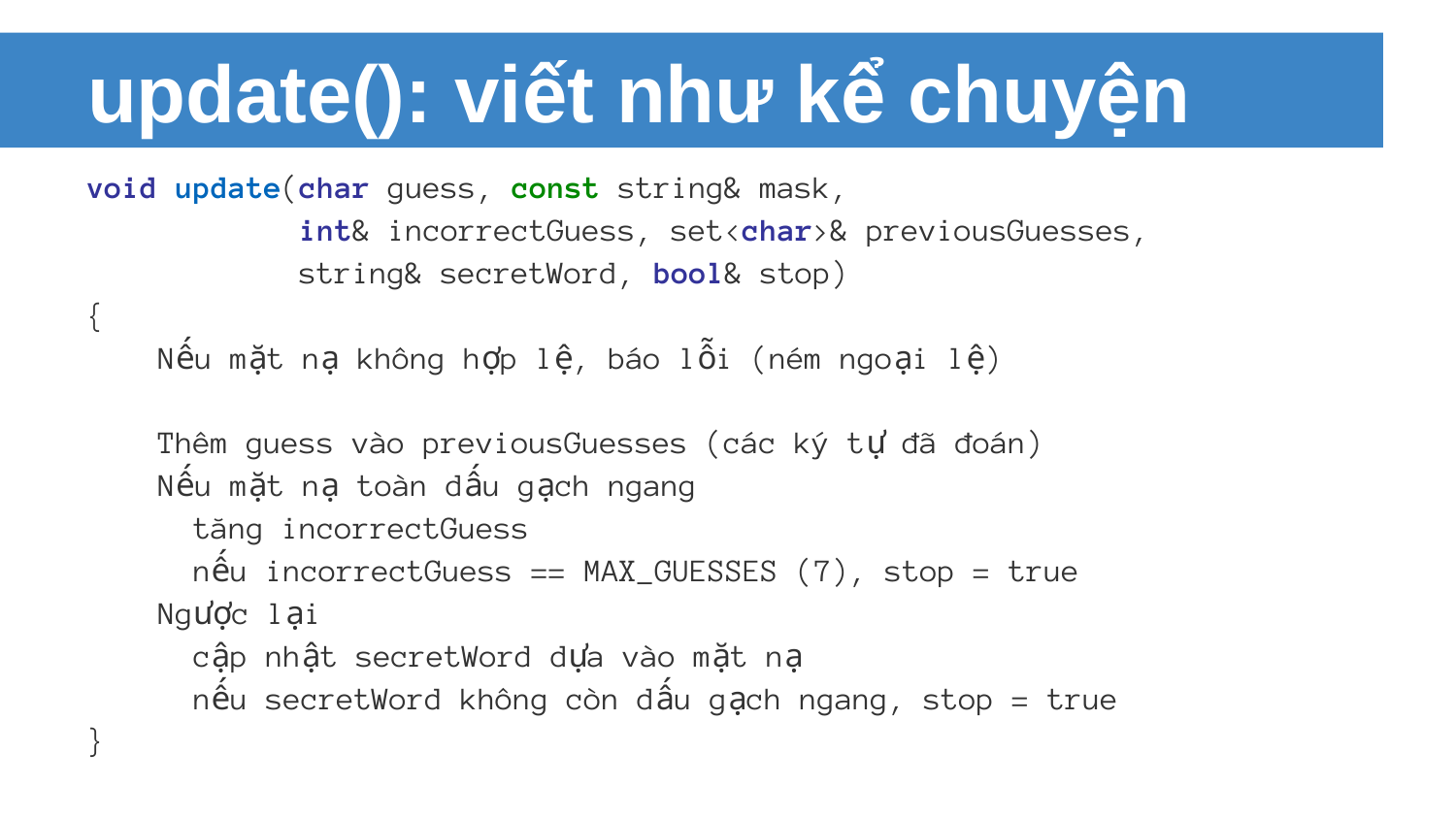

# update(): viết như kể chuyện
void update(char guess, const string& mask,
            int& incorrectGuess, set<char>& previousGuesses,
            string& secretWord, bool& stop)
{
    Nếu mặt nạ không hợp lệ, báo lỗi (ném ngoại lệ)
    Thêm guess vào previousGuesses (các ký tự đã đoán)
    Nếu mặt nạ toàn dấu gạch ngang
      tăng incorrectGuess
      nếu incorrectGuess == MAX_GUESSES (7), stop = true
    Ngược lại
      cập nhật secretWord dựa vào mặt nạ
      nếu secretWord không còn dấu gạch ngang, stop = true
}